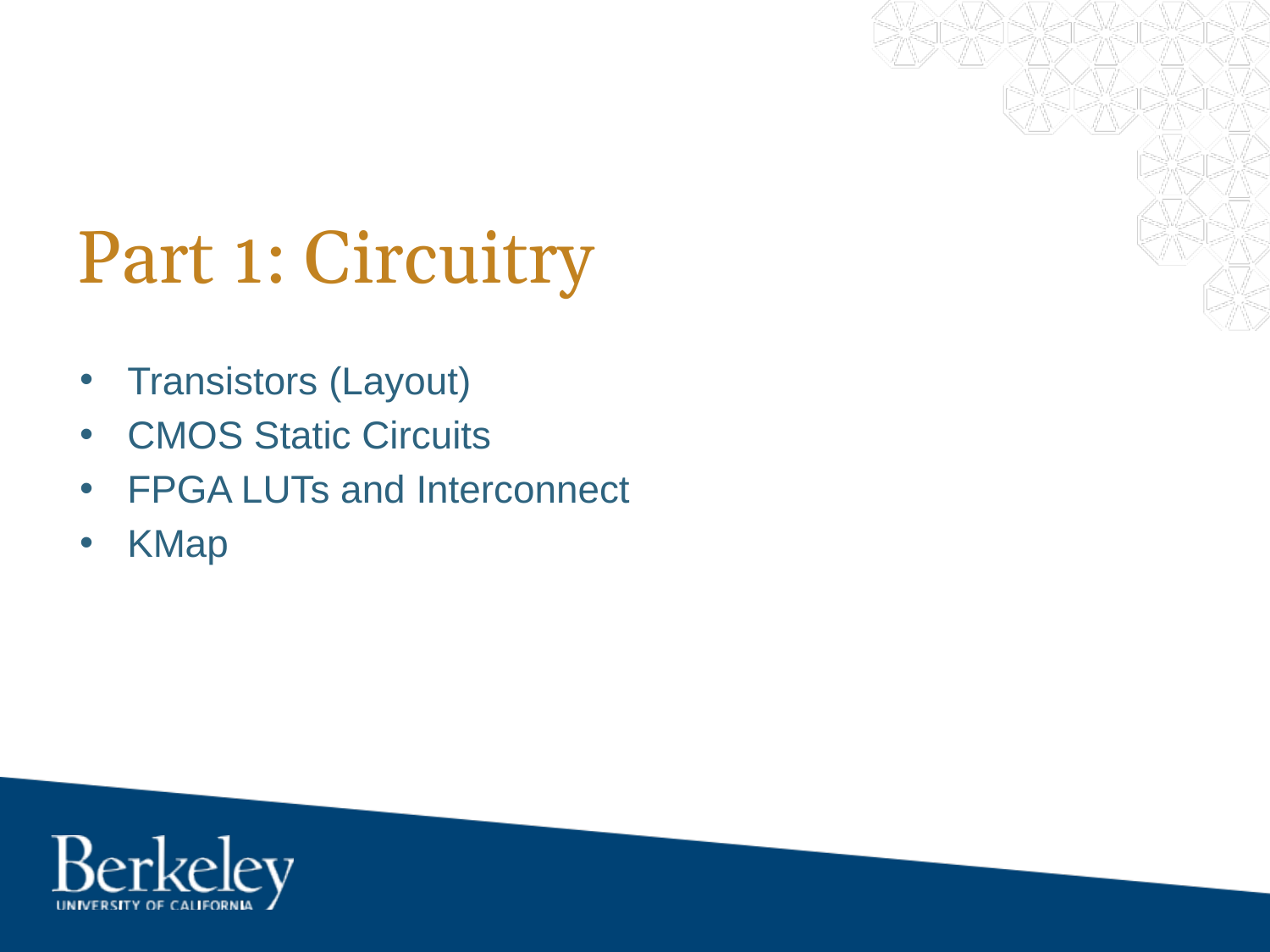

# Part 1: Circuitry
Transistors (Layout)
CMOS Static Circuits
FPGA LUTs and Interconnect
KMap